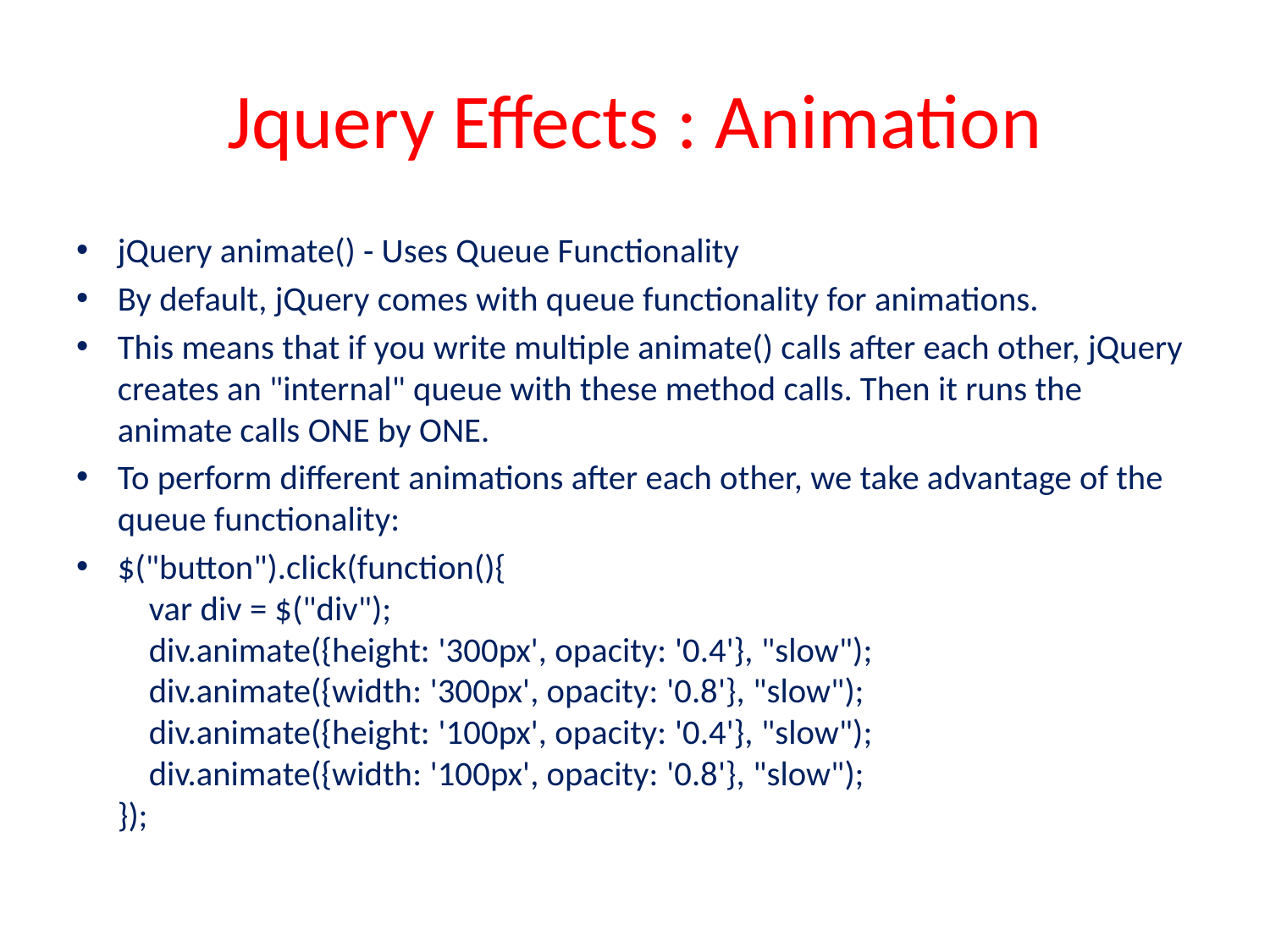

# Jquery Effects : Animation
jQuery animate() - Uses Queue Functionality
By default, jQuery comes with queue functionality for animations.
This means that if you write multiple animate() calls after each other, jQuery creates an "internal" queue with these method calls. Then it runs the animate calls ONE by ONE.
To perform different animations after each other, we take advantage of the queue functionality:
$("button").click(function(){
    var div = $("div");
    div.animate({height: '300px', opacity: '0.4'}, "slow");
    div.animate({width: '300px', opacity: '0.8'}, "slow");
    div.animate({height: '100px', opacity: '0.4'}, "slow");
    div.animate({width: '100px', opacity: '0.8'}, "slow");
});